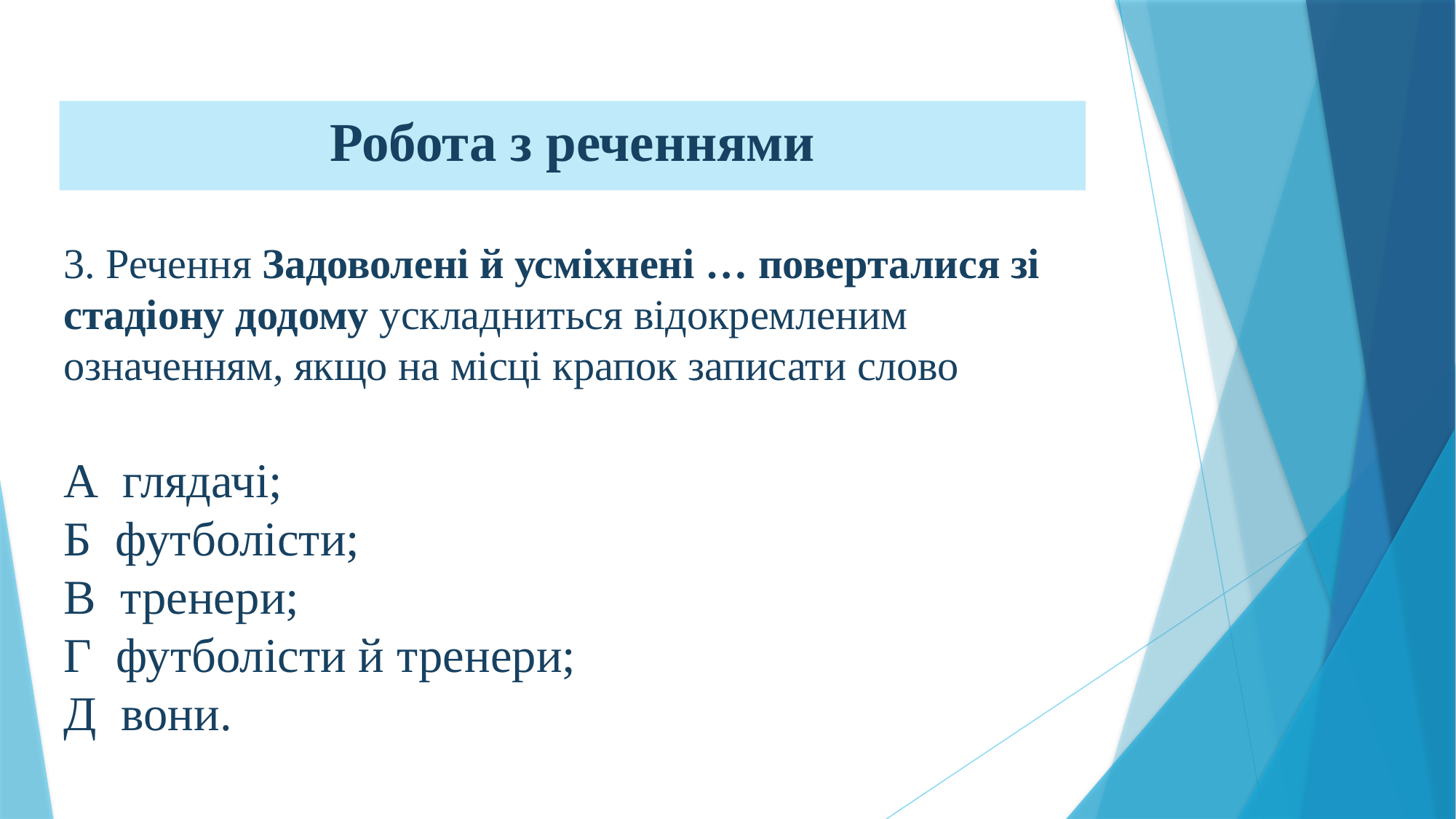

Робота з реченнями
3. Речення Задоволені й усміхнені … поверталися зі стадіону додому ускладниться відокремленим означенням, якщо на місці крапок записати слово
А  глядачі;
Б  футболісти;
В  тренери;
Г  футболісти й тренери;
Д  вони.